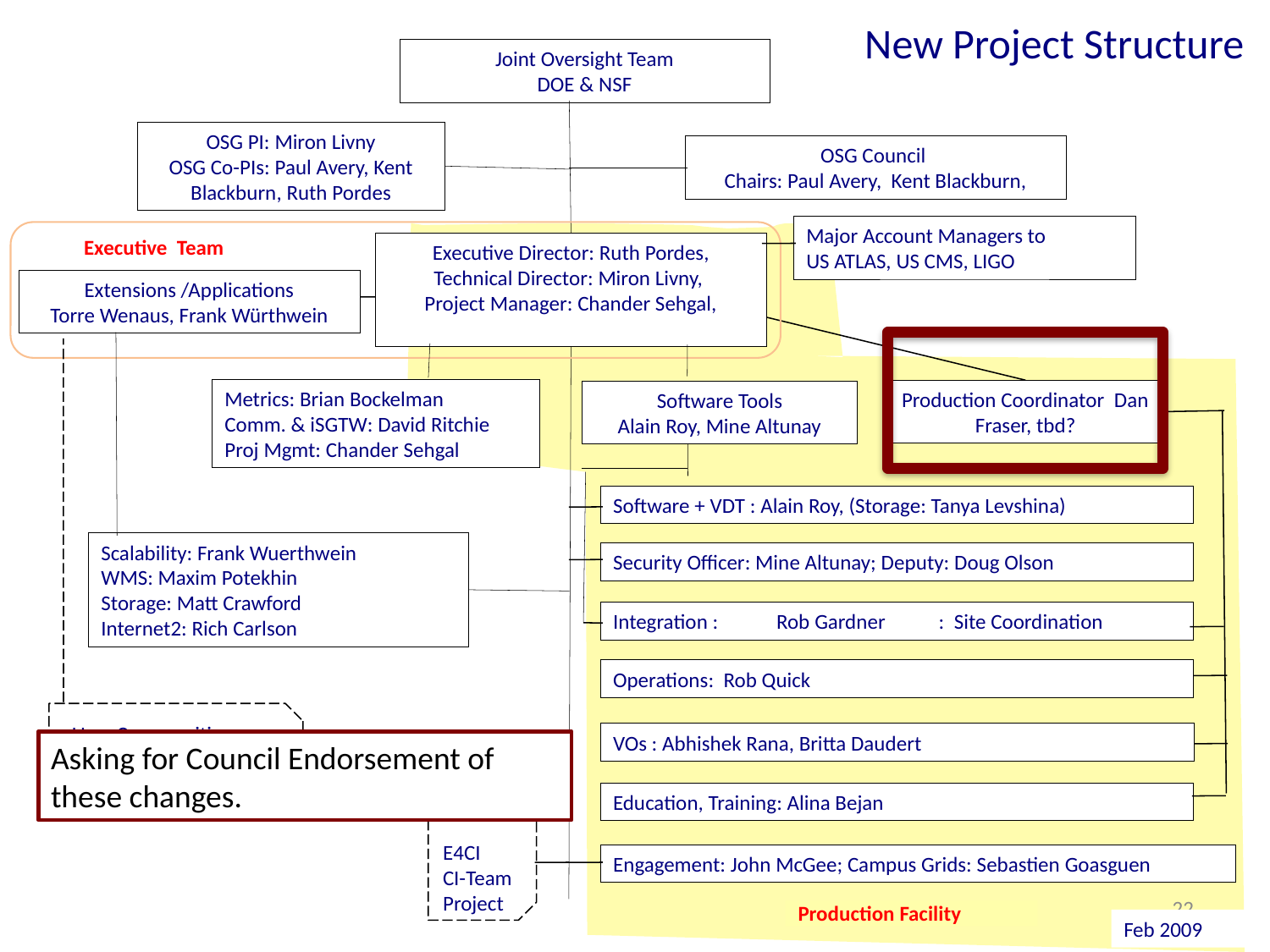

New Project Structure
Joint Oversight Team
DOE & NSF
OSG PI: Miron Livny
OSG Co-PIs: Paul Avery, Kent Blackburn, Ruth Pordes
OSG Council
Chairs: Paul Avery,  Kent Blackburn,
Major Account Managers to
US ATLAS, US CMS, LIGO

Executive Director: Ruth Pordes,
Technical Director: Miron Livny,
Project Manager: Chander Sehgal,

Executive  Team
Extensions /Applications
Torre Wenaus, Frank Würthwein

Metrics: Brian Bockelman
Comm. & iSGTW: David Ritchie
Proj Mgmt: Chander Sehgal
Production Coordinator  Dan Fraser, tbd?
Software Tools
Alain Roy, Mine Altunay
Software + VDT : Alain Roy, (Storage: Tanya Levshina)
Scalability: Frank Wuerthwein
WMS: Maxim Potekhin
Storage: Matt Crawford
Internet2: Rich Carlson
Security Officer: Mine Altunay; Deputy: Doug Olson
Integration :            Rob Gardner           :  Site Coordination
Operations:  Rob Quick

User Communities:
VOs,
Site Administrators
VOs : Abhishek Rana, Britta Daudert
Asking for Council Endorsement of these changes.
Education, Training: Alina Bejan

E4CI
CI-Team
Project
Engagement: John McGee; Campus Grids: Sebastien Goasguen
22
Production Facility
Feb 2009